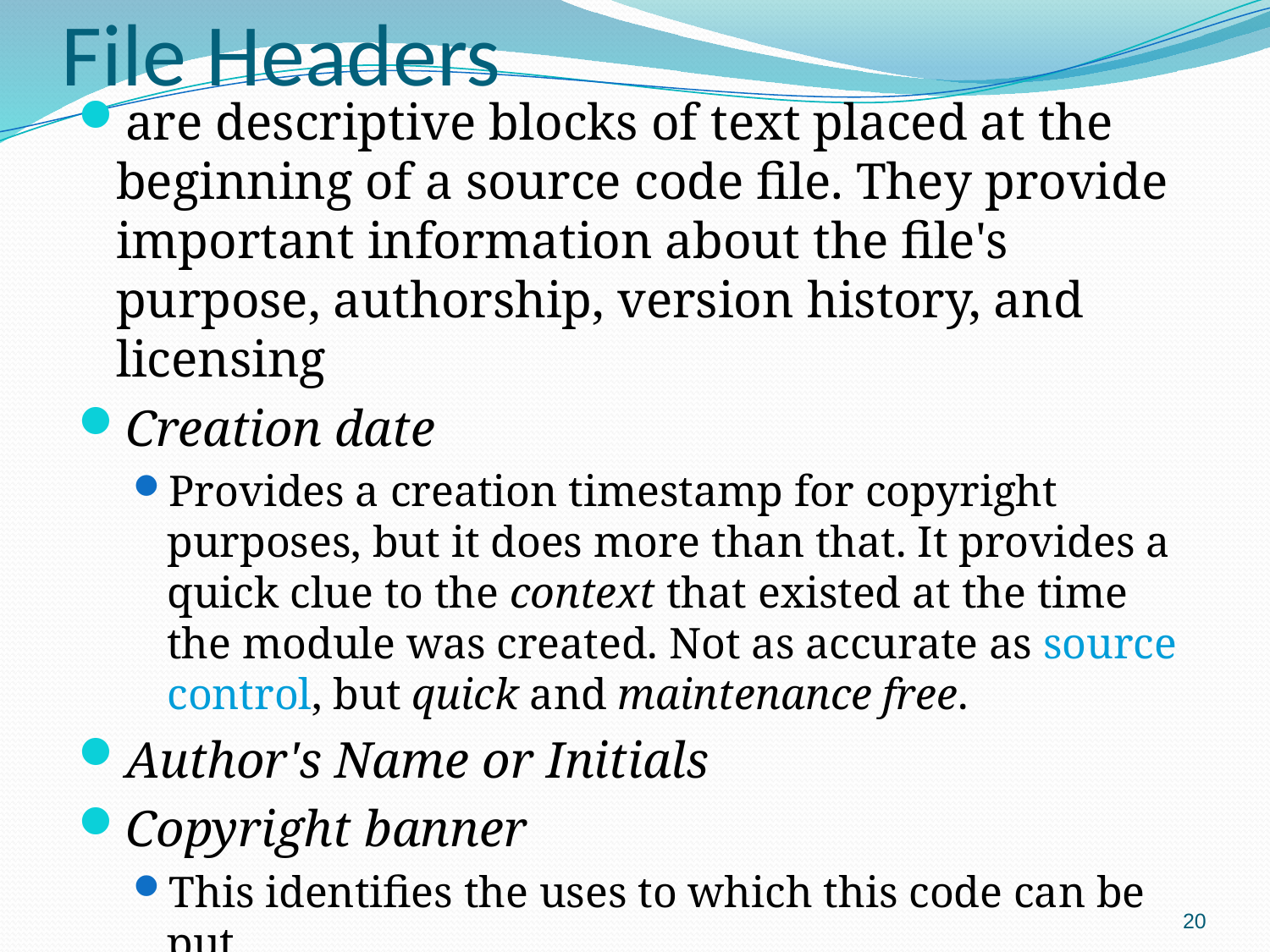

# File Headers
are descriptive blocks of text placed at the beginning of a source code file. They provide important information about the file's purpose, authorship, version history, and licensing
Creation date
Provides a creation timestamp for copyright purposes, but it does more than that. It provides a quick clue to the context that existed at the time the module was created. Not as accurate as source control, but quick and maintenance free.
Author's Name or Initials
Copyright banner
This identifies the uses to which this code can be put.
20